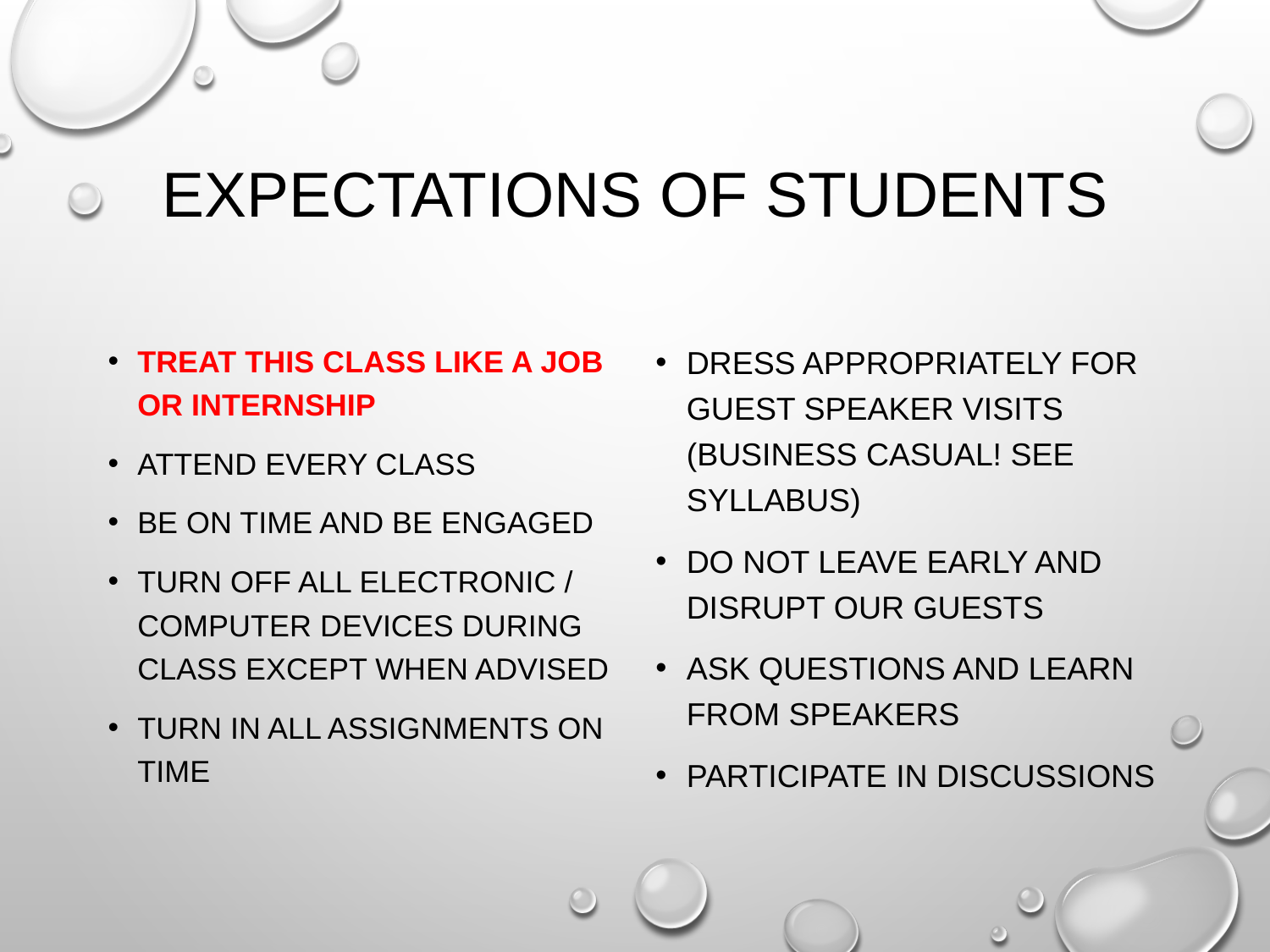

# Expectations of Students
Treat this class like a JOB or INTERNSHIP
Attend EVERY class
Be on time and BE ENGAGED
Turn off all electronic / computer devices during class except when advised
Turn in all assignments ON TIME

Dress appropriately for guest speaker visits (business casual! See syllabus)
Do not leave early and disrupt our guests
Ask questions and learn from speakers
participate in discussions